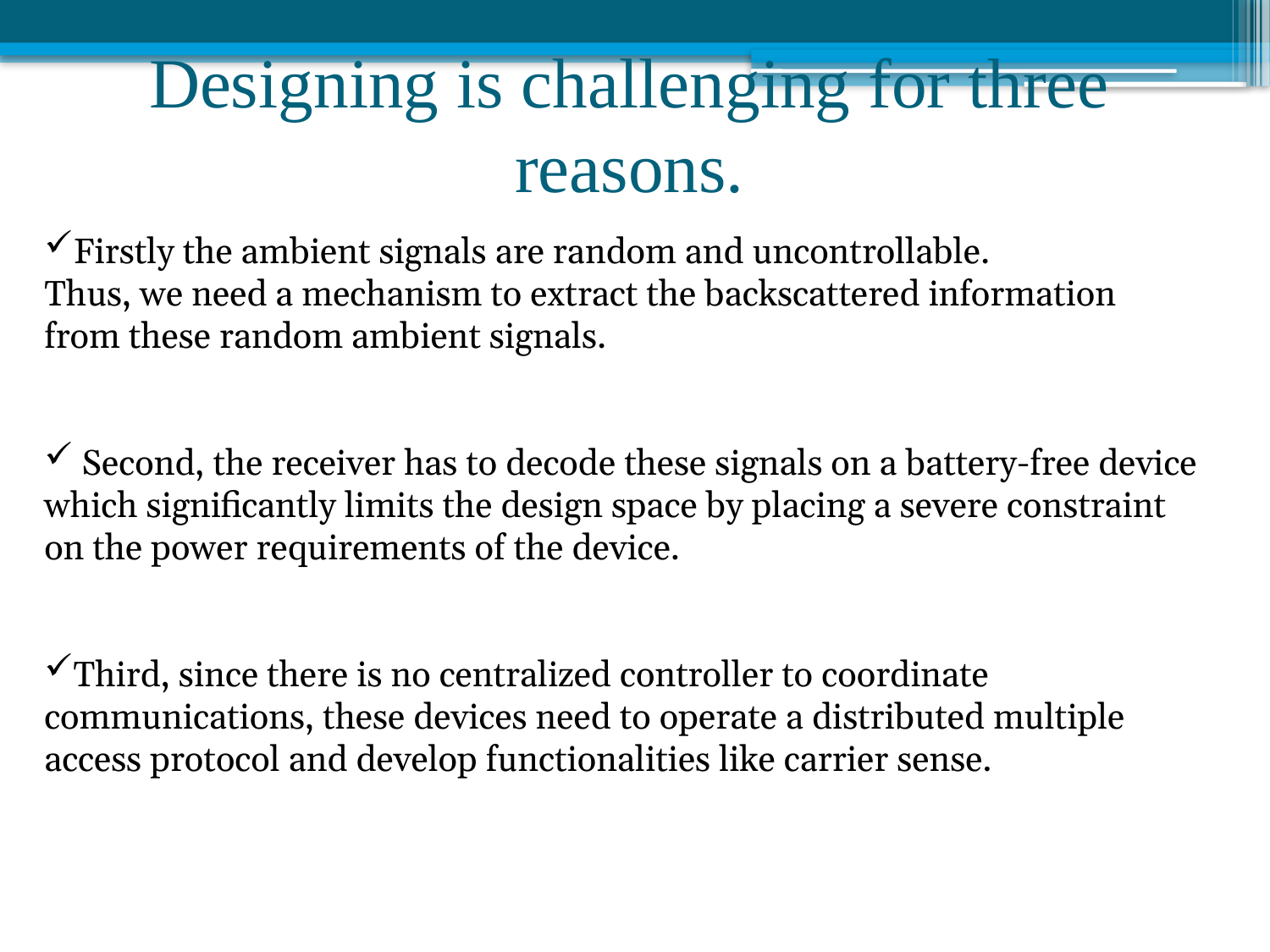

# Designing is challenging for three reasons.
Firstly the ambient signals are random and uncontrollable.
Thus, we need a mechanism to extract the backscattered information
from these random ambient signals.

 Second, the receiver has to decode these signals on a battery-free device which significantly limits the design space by placing a severe constraint on the power requirements of the device.

Third, since there is no centralized controller to coordinate communications, these devices need to operate a distributed multiple access protocol and develop functionalities like carrier sense.